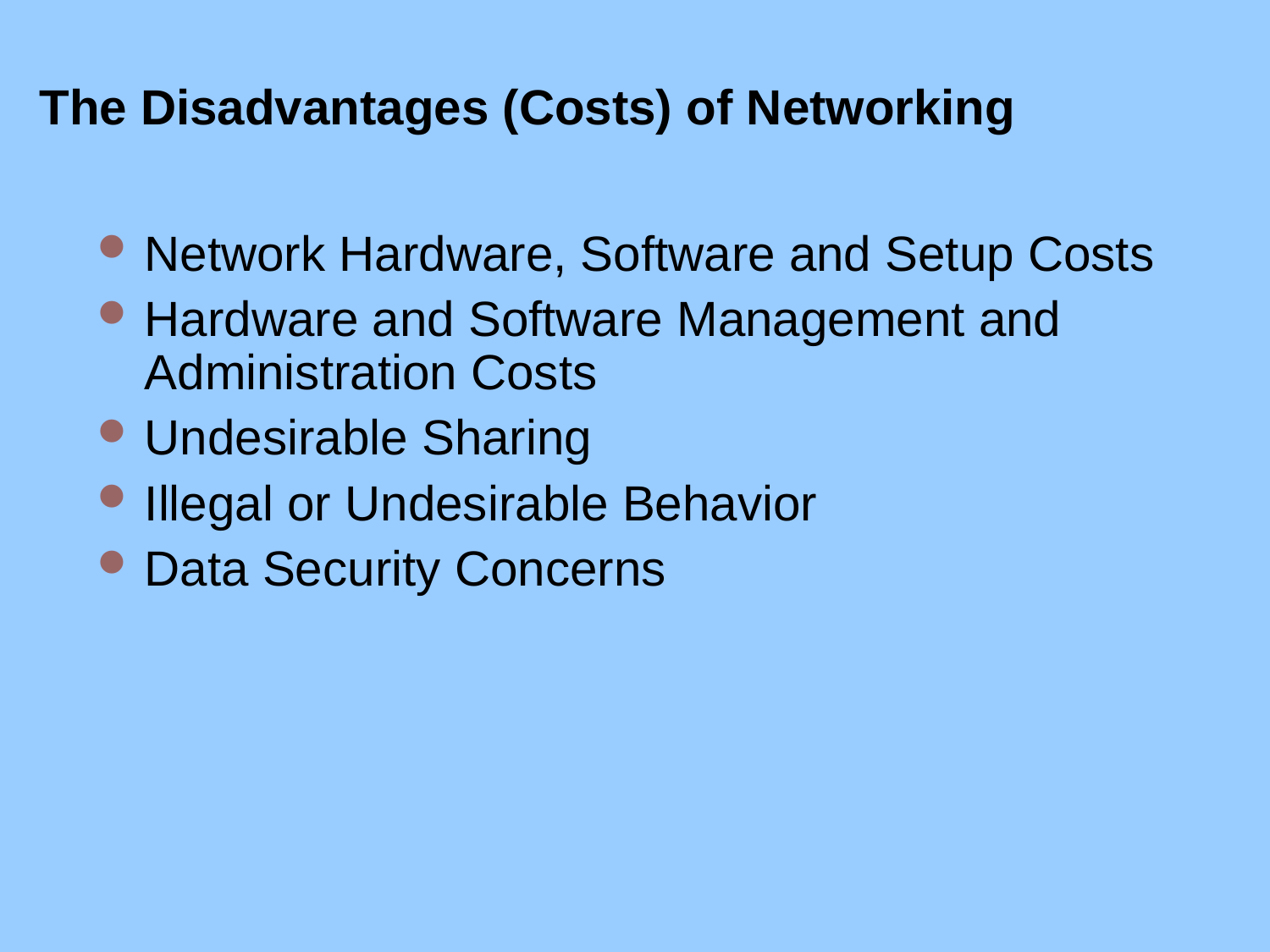

The Disadvantages (Costs) of Networking
Network Hardware, Software and Setup Costs
Hardware and Software Management and Administration Costs
Undesirable Sharing
Illegal or Undesirable Behavior
Data Security Concerns